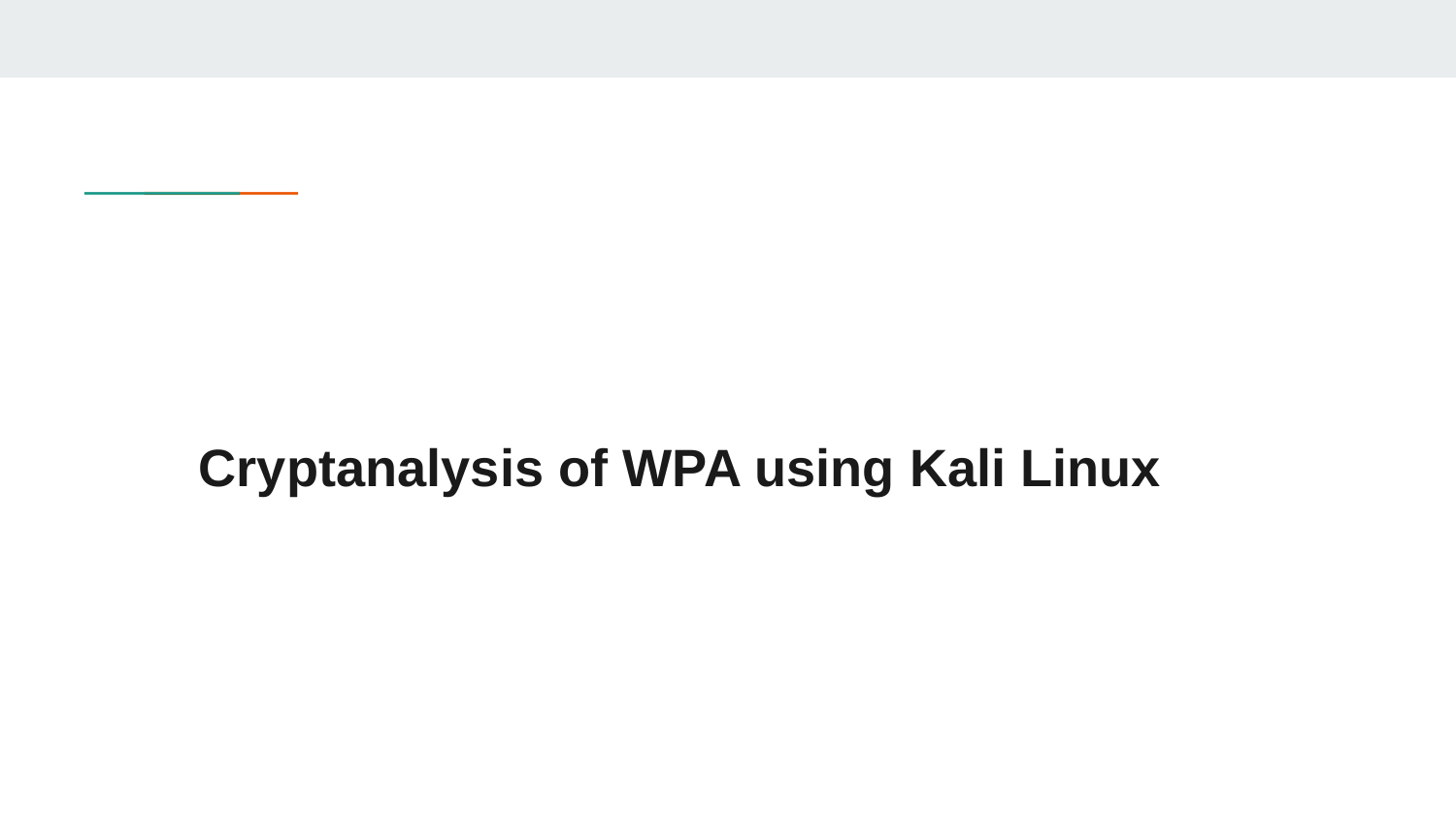

# Cryptanalysis of WPA using Kali Linux